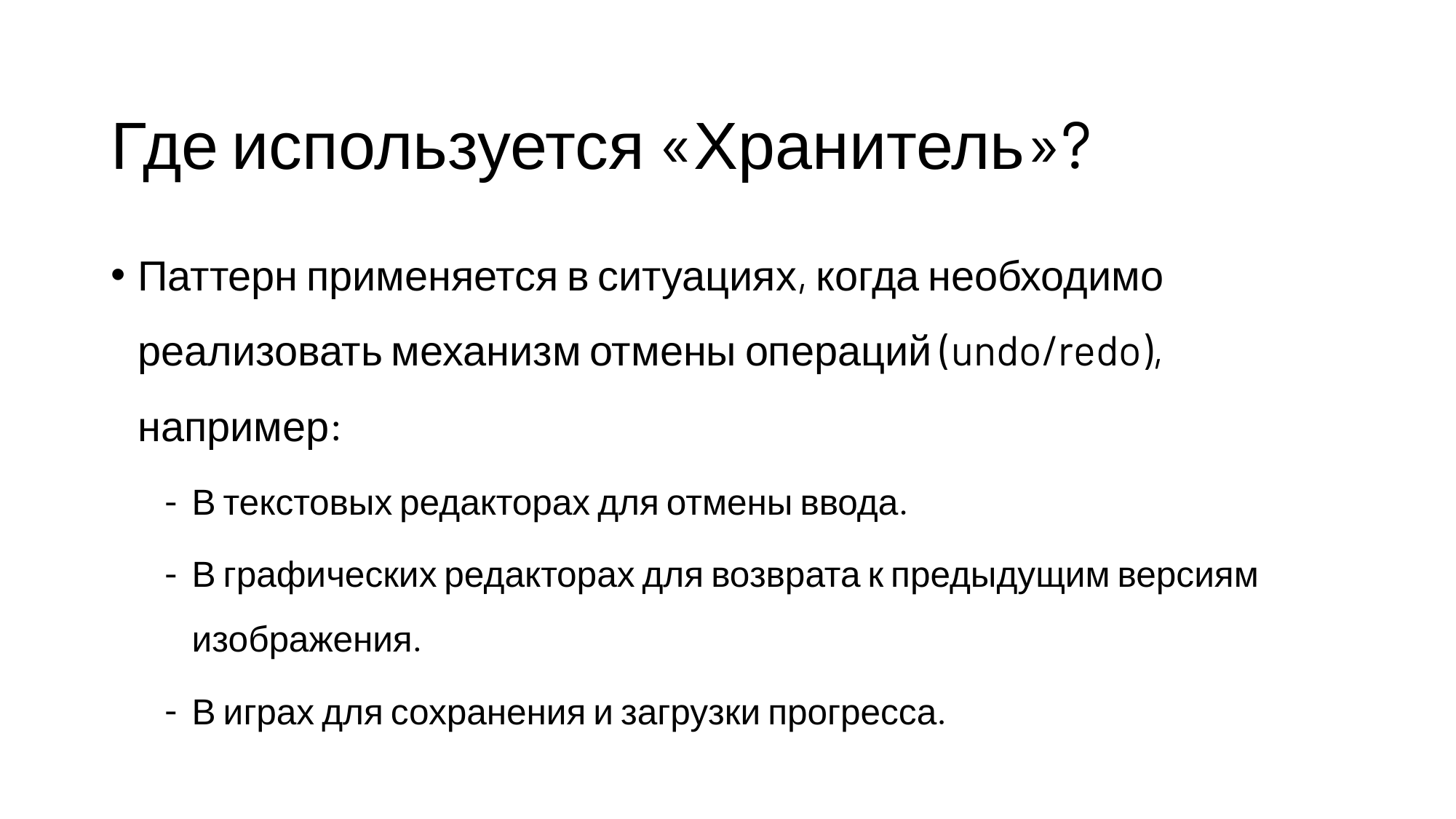

# Где используется «Хранитель»?
Паттерн применяется в ситуациях, когда необходимо реализовать механизм отмены операций (undo/redo), например:
В текстовых редакторах для отмены ввода.
В графических редакторах для возврата к предыдущим версиям изображения.
В играх для сохранения и загрузки прогресса.